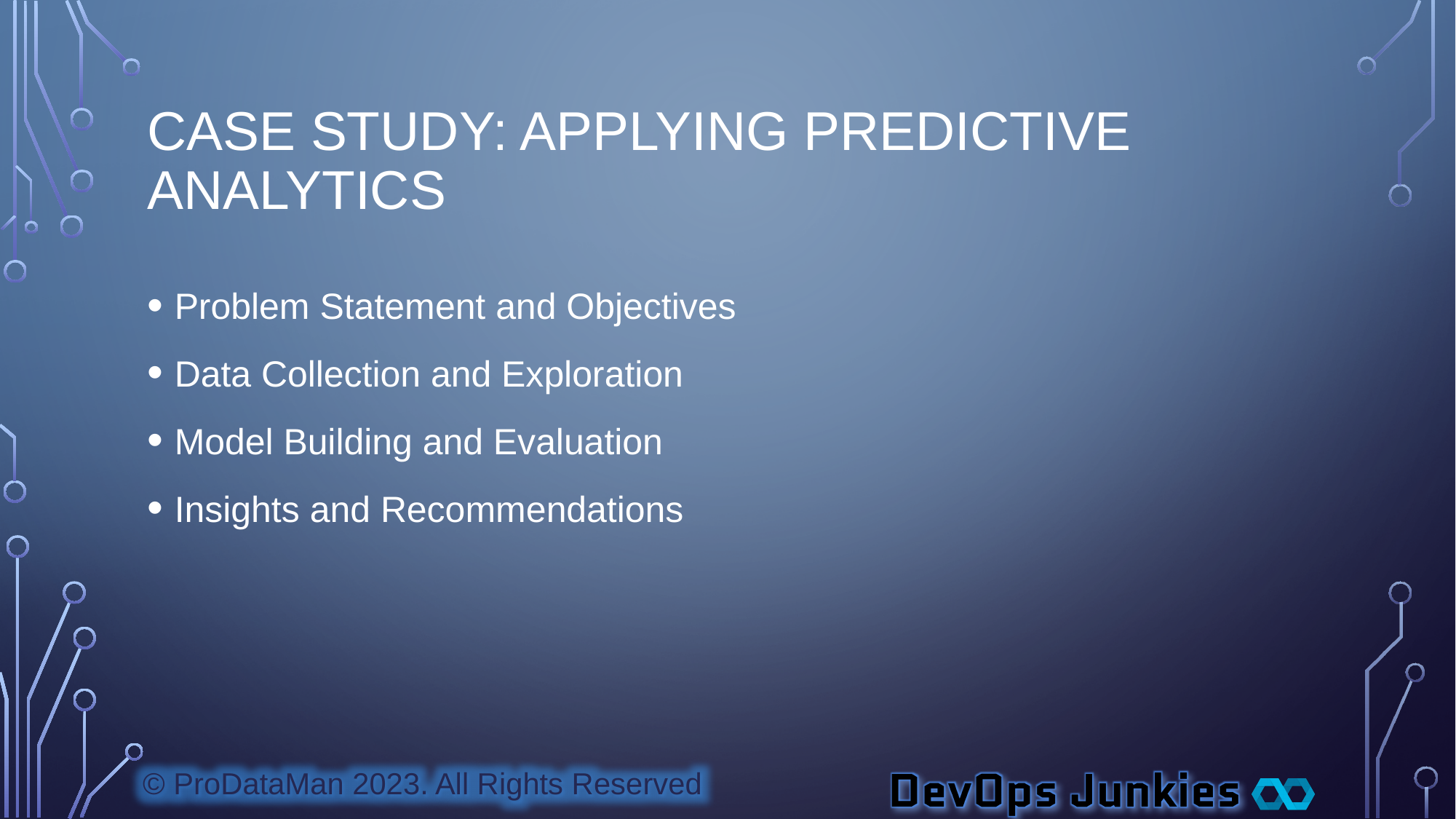

# Case Study: Applying Predictive Analytics
Problem Statement and Objectives
Data Collection and Exploration
Model Building and Evaluation
Insights and Recommendations